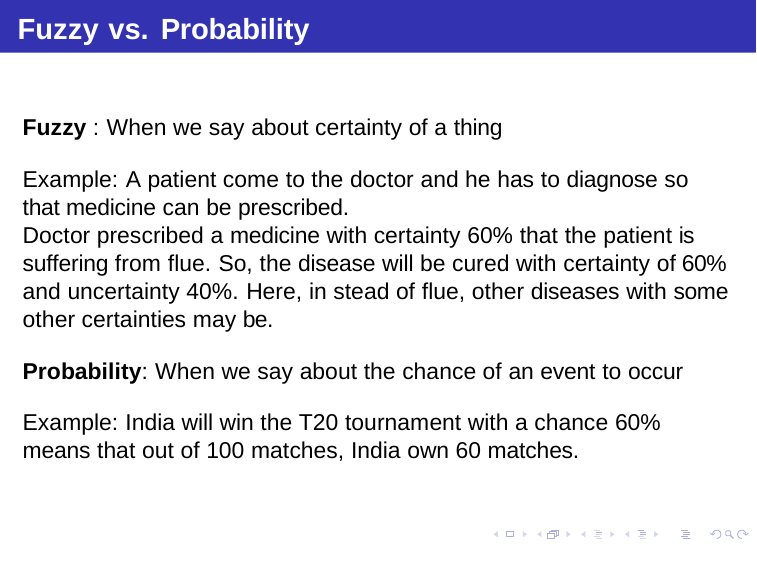

# Fuzzy vs. Probability
Fuzzy : When we say about certainty of a thing
Example: A patient come to the doctor and he has to diagnose so that medicine can be prescribed.
Doctor prescribed a medicine with certainty 60% that the patient is suffering from flue. So, the disease will be cured with certainty of 60% and uncertainty 40%. Here, in stead of flue, other diseases with some other certainties may be.
Probability: When we say about the chance of an event to occur
Example: India will win the T20 tournament with a chance 60% means that out of 100 matches, India own 60 matches.
Debasis Samanta (IIT Kharagpur)
Soft Computing Applications
07.01.2015
33 / 69